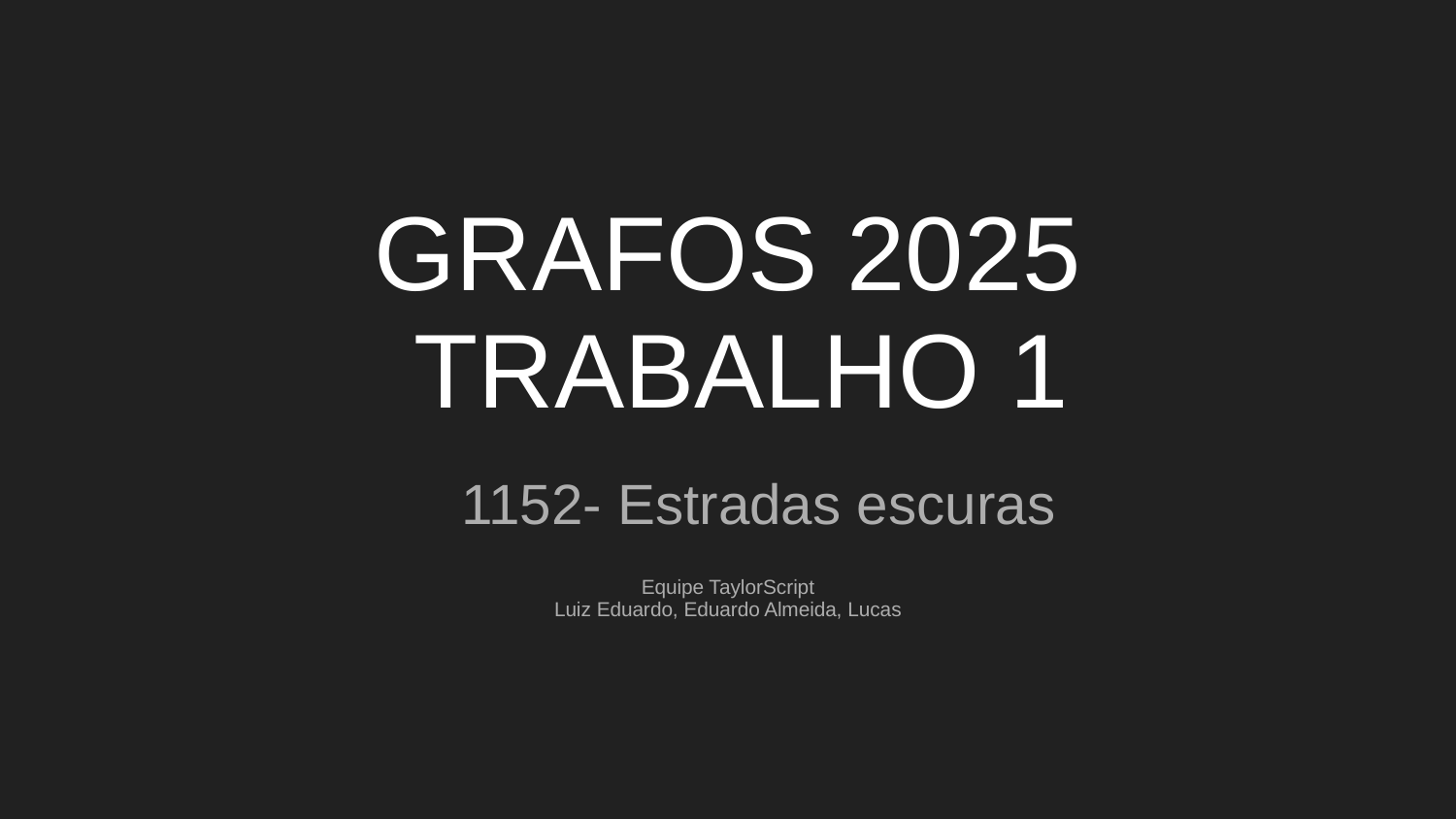

# GRAFOS 2025 TRABALHO 1
     1152- Estradas escuras
Equipe TaylorScript
Luiz Eduardo, Eduardo Almeida, Lucas